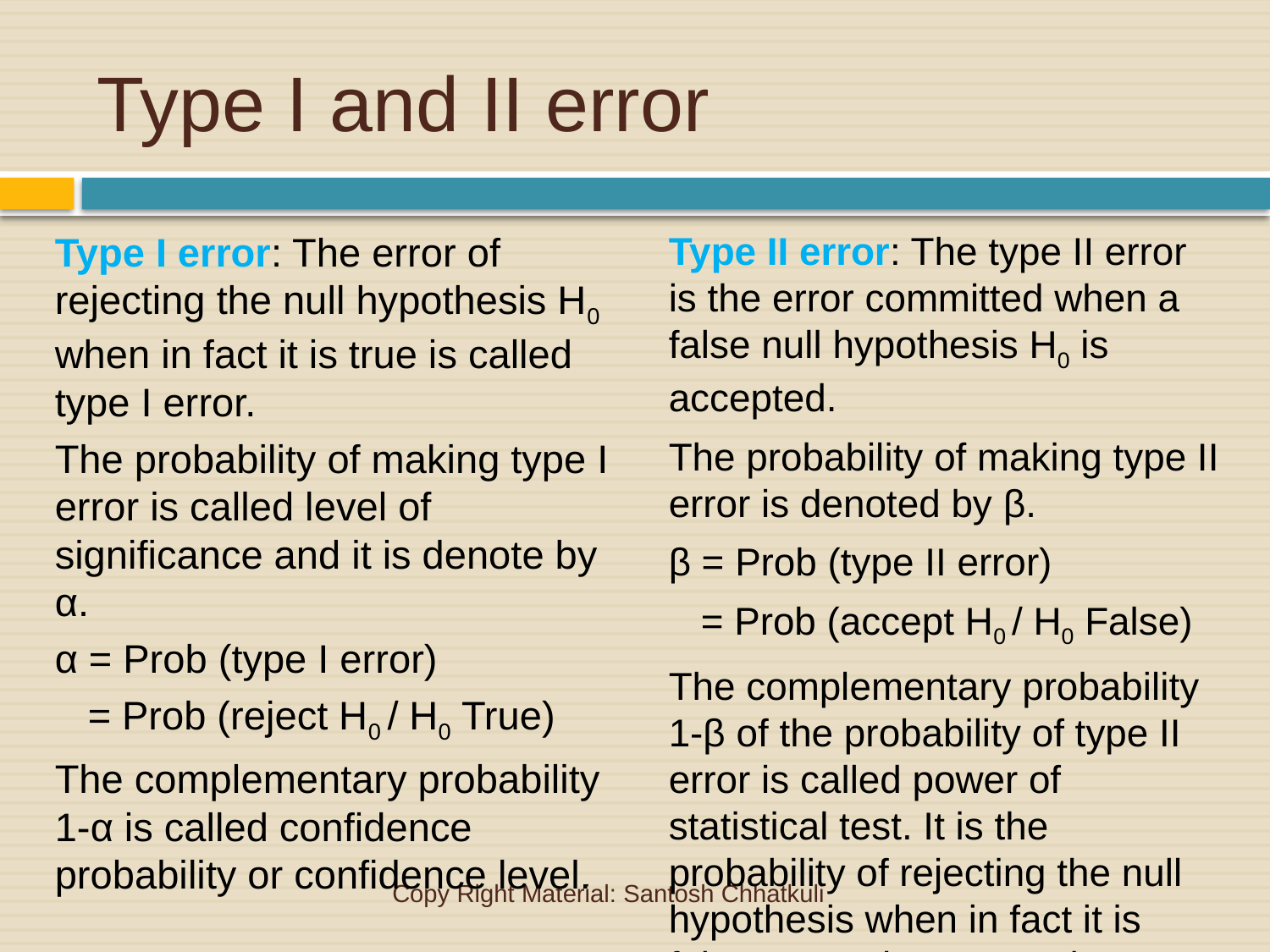

# Type I and II error
Type I error: The error of rejecting the null hypothesis H0 when in fact it is true is called type I error.
The probability of making type I error is called level of significance and it is denote by α.
α = Prob (type I error)
   = Prob (reject H0 / H0 True)
The complementary probability 1-α is called confidence probability or confidence level.

Type II error: The type II error is the error committed when a false null hypothesis H0 is accepted.
The probability of making type II error is denoted by β.
β = Prob (type II error)
   = Prob (accept H0 / H0 False)
The complementary probability 1-β of the probability of type II error is called power of statistical test. It is the probability of rejecting the null hypothesis when in fact it is false. A good test must have high power.
Copy Right Material: Santosh Chhatkuli